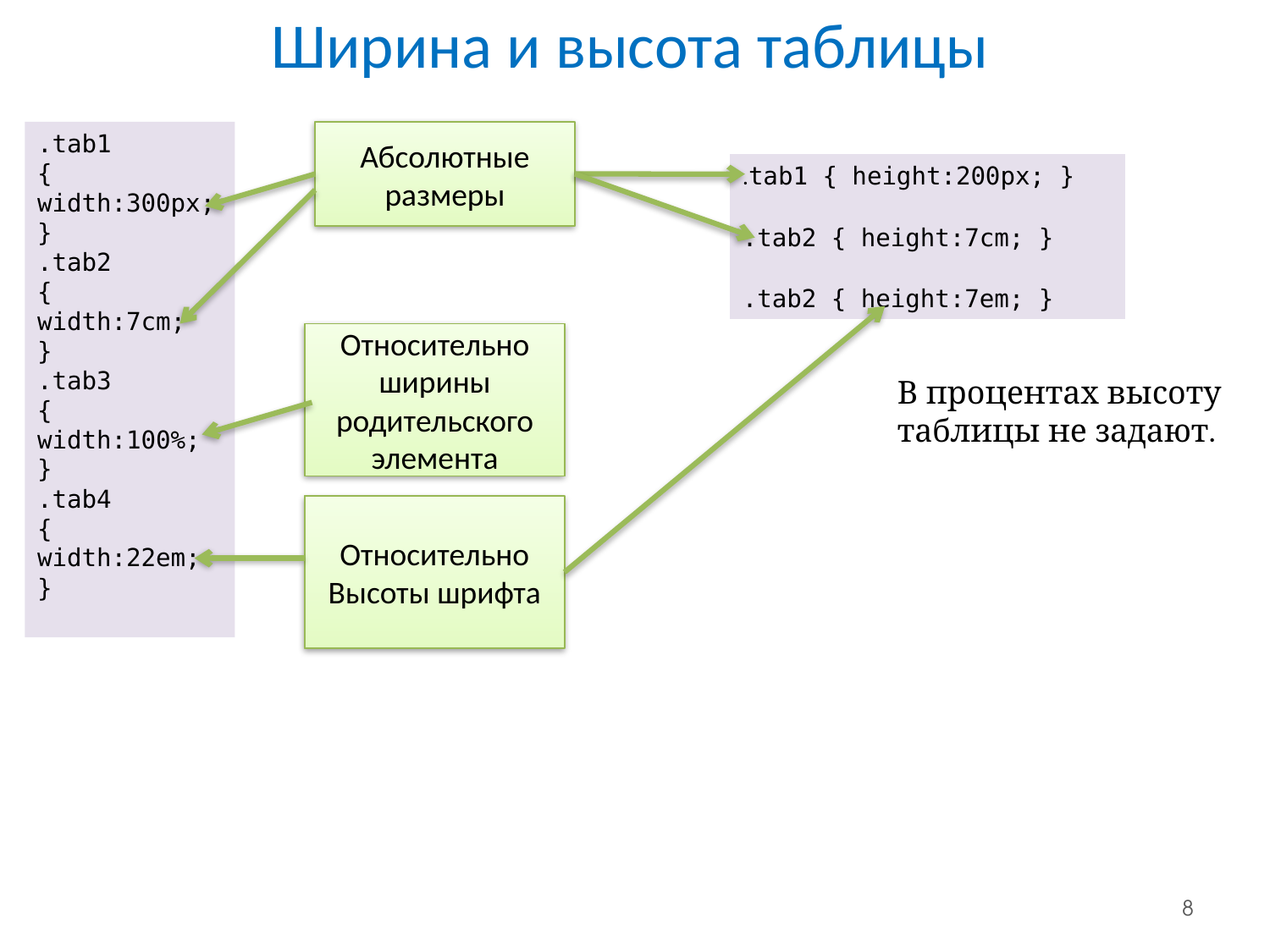

Ширина и высота таблицы
.tab1
{
width:300px;
}
.tab2
{
width:7cm;
}
.tab3
{
width:100%;
}
.tab4
{
width:22em;
}

Абсолютные размеры
.tab1 { height:200px; }
.tab2 { height:7cm; }
.tab2 { height:7em; }
Относительно
ширины родительского элемента
В процентах высоту таблицы не задают.
Относительно
Высоты шрифта
8